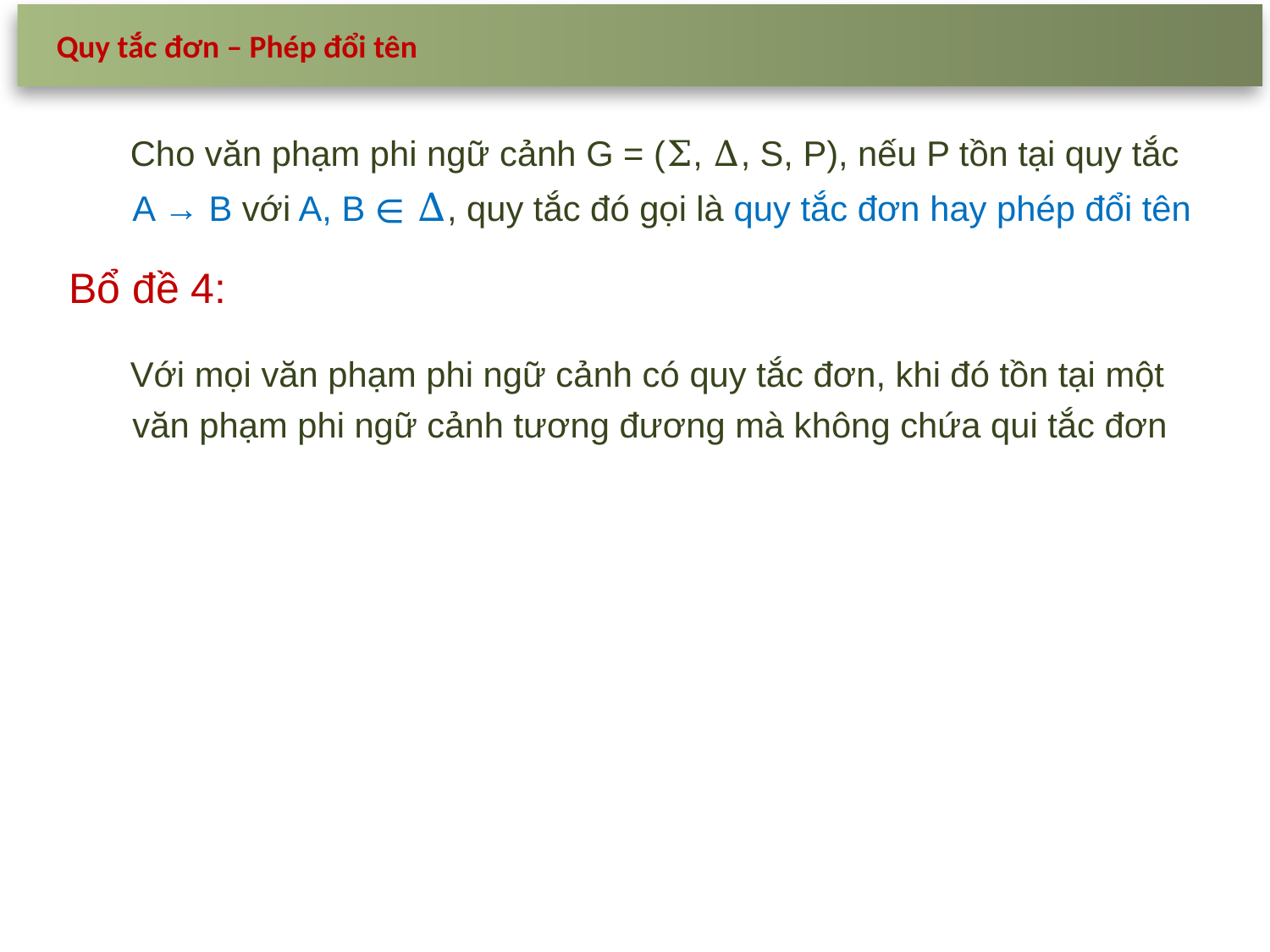

Quy tắc đơn – Phép đổi tên
Cho văn phạm phi ngữ cảnh G = (Σ, Δ, S, P), nếu P tồn tại quy tắc
A → B với A, B ∊ Δ, quy tắc đó gọi là quy tắc đơn hay phép đổi tên
Bổ đề 4:
Với mọi văn phạm phi ngữ cảnh có quy tắc đơn, khi đó tồn tại một văn phạm phi ngữ cảnh tương đương mà không chứa qui tắc đơn